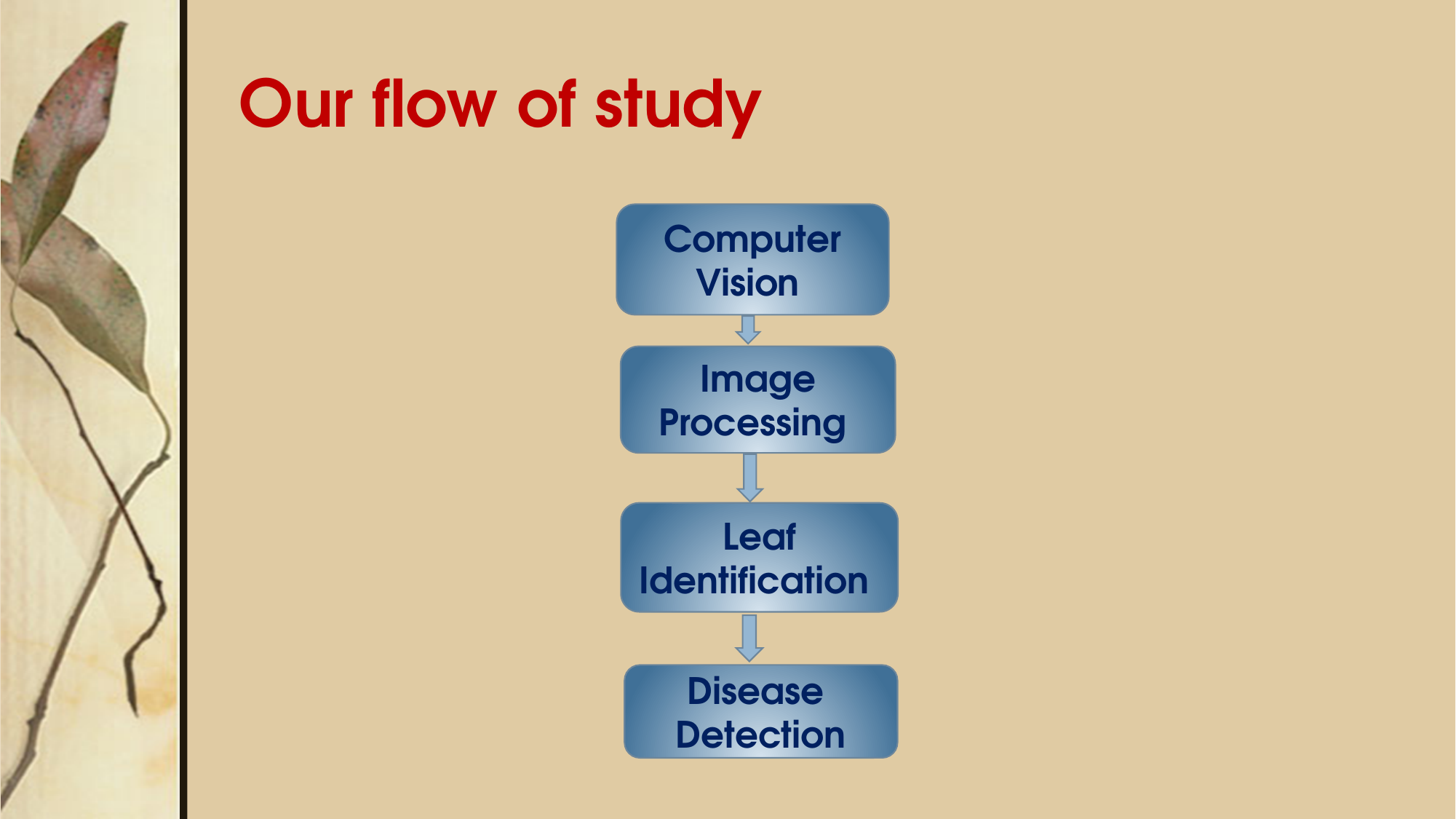

# Our flow of study

Computer Vision

Image Processing

Leaf Identification

Disease
Detection